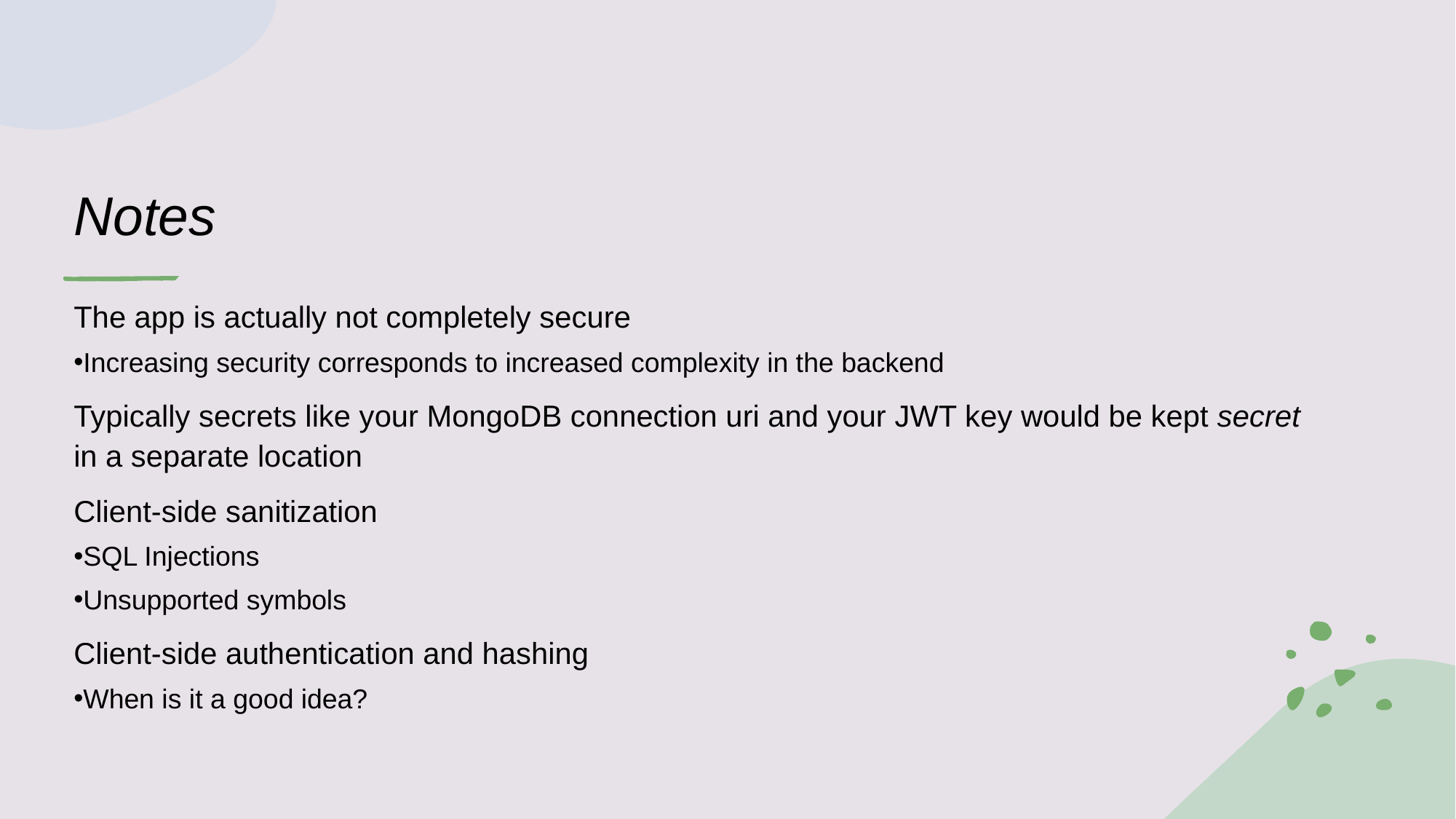

# Notes
The app is actually not completely secure
Increasing security corresponds to increased complexity in the backend
Typically secrets like your MongoDB connection uri and your JWT key would be kept secret in a separate location
Client-side sanitization
SQL Injections
Unsupported symbols
Client-side authentication and hashing
When is it a good idea?